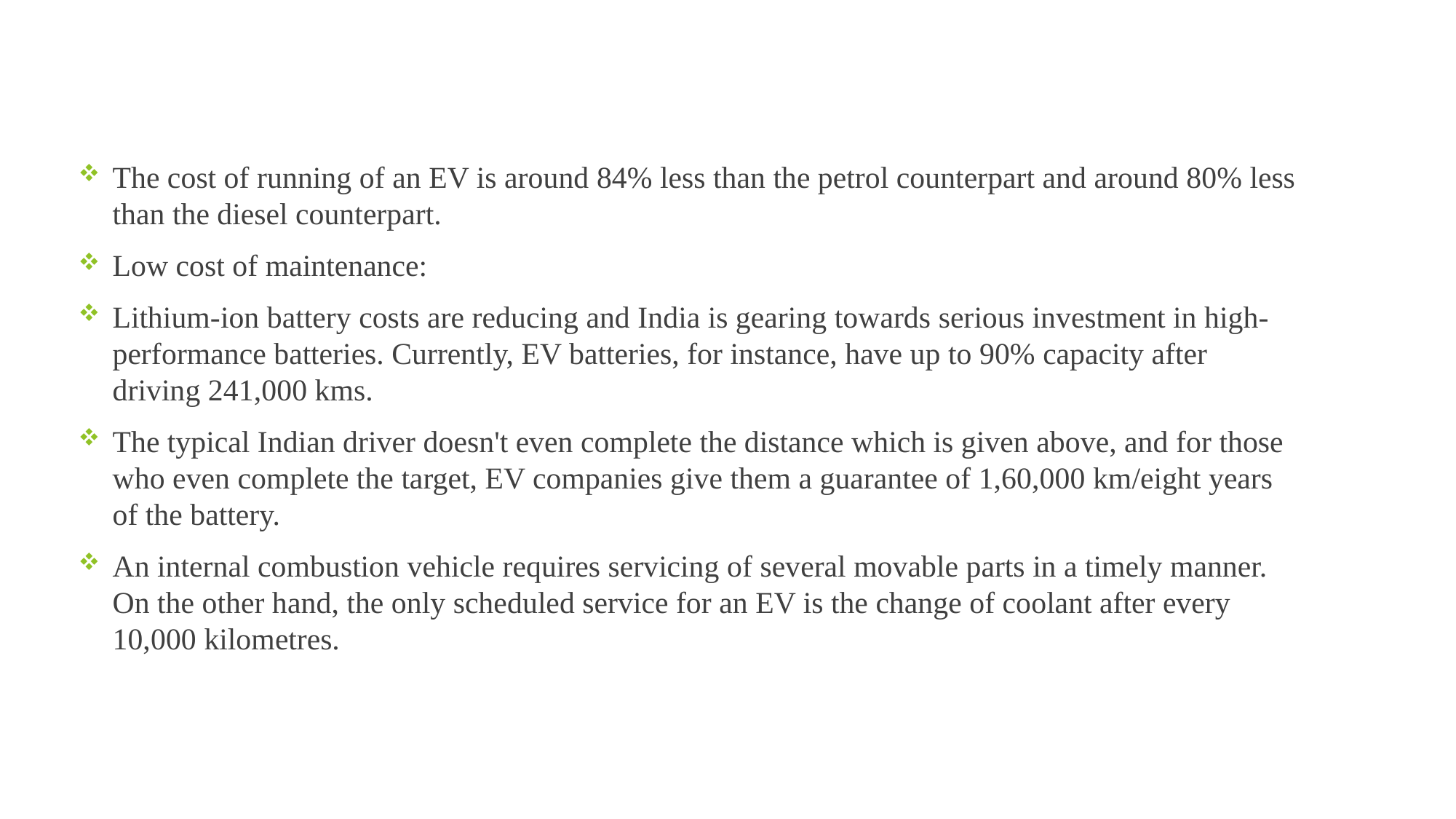

The cost of running of an EV is around 84% less than the petrol counterpart and around 80% less than the diesel counterpart.
Low cost of maintenance:
Lithium-ion battery costs are reducing and India is gearing towards serious investment in high-performance batteries. Currently, EV batteries, for instance, have up to 90% capacity after driving 241,000 kms.
The typical Indian driver doesn't even complete the distance which is given above, and for those who even complete the target, EV companies give them a guarantee of 1,60,000 km/eight years of the battery.
An internal combustion vehicle requires servicing of several movable parts in a timely manner. On the other hand, the only scheduled service for an EV is the change of coolant after every 10,000 kilometres.